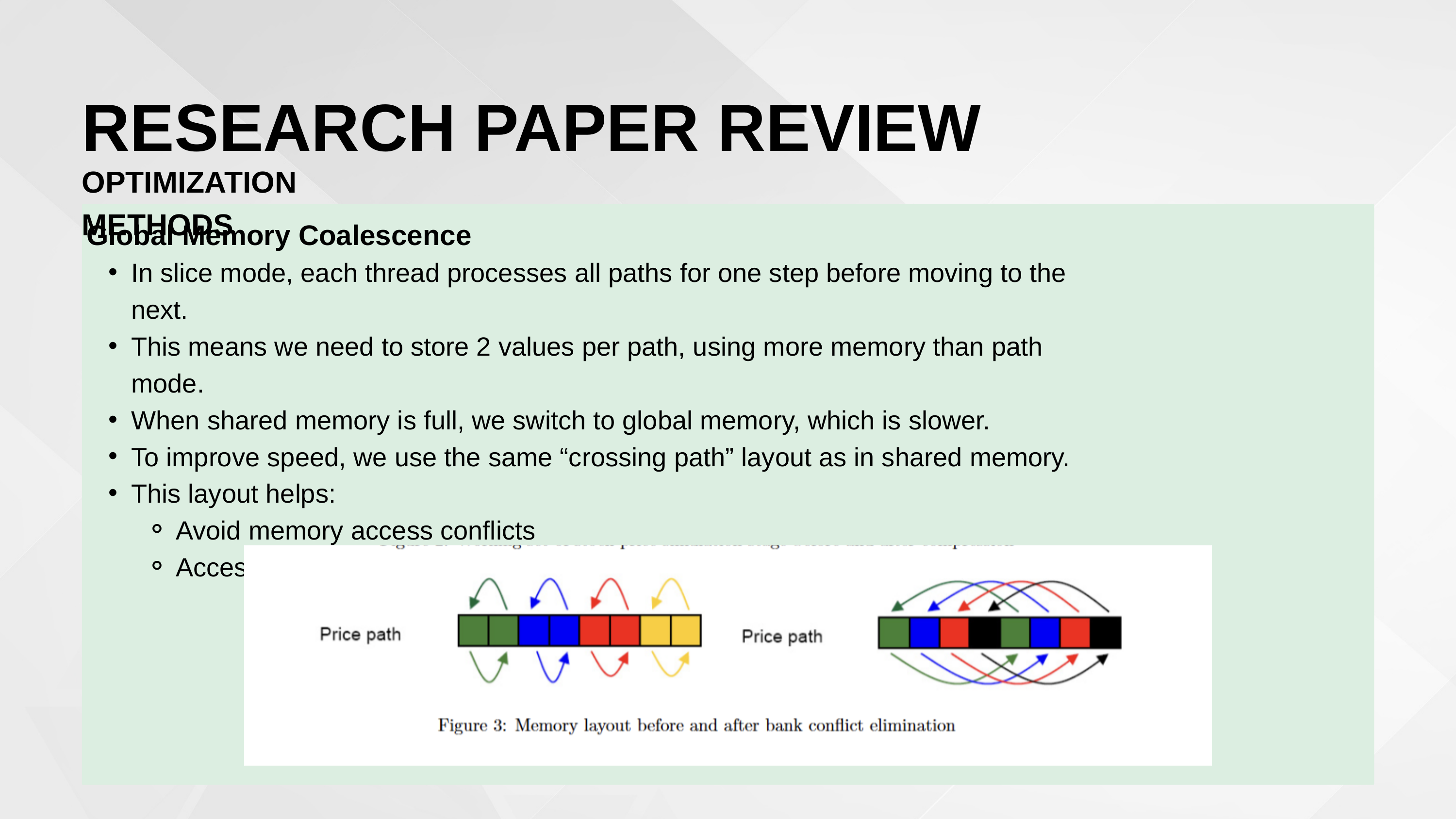

RESEARCH PAPER REVIEW
OPTIMIZATION METHODS

Global Memory Coalescence
In slice mode, each thread processes all paths for one step before moving to the next.
This means we need to store 2 values per path, using more memory than path mode.
When shared memory is full, we switch to global memory, which is slower.
To improve speed, we use the same “crossing path” layout as in shared memory.
This layout helps:
Avoid memory access conflicts
Access global memory efficiently (coalesced access)